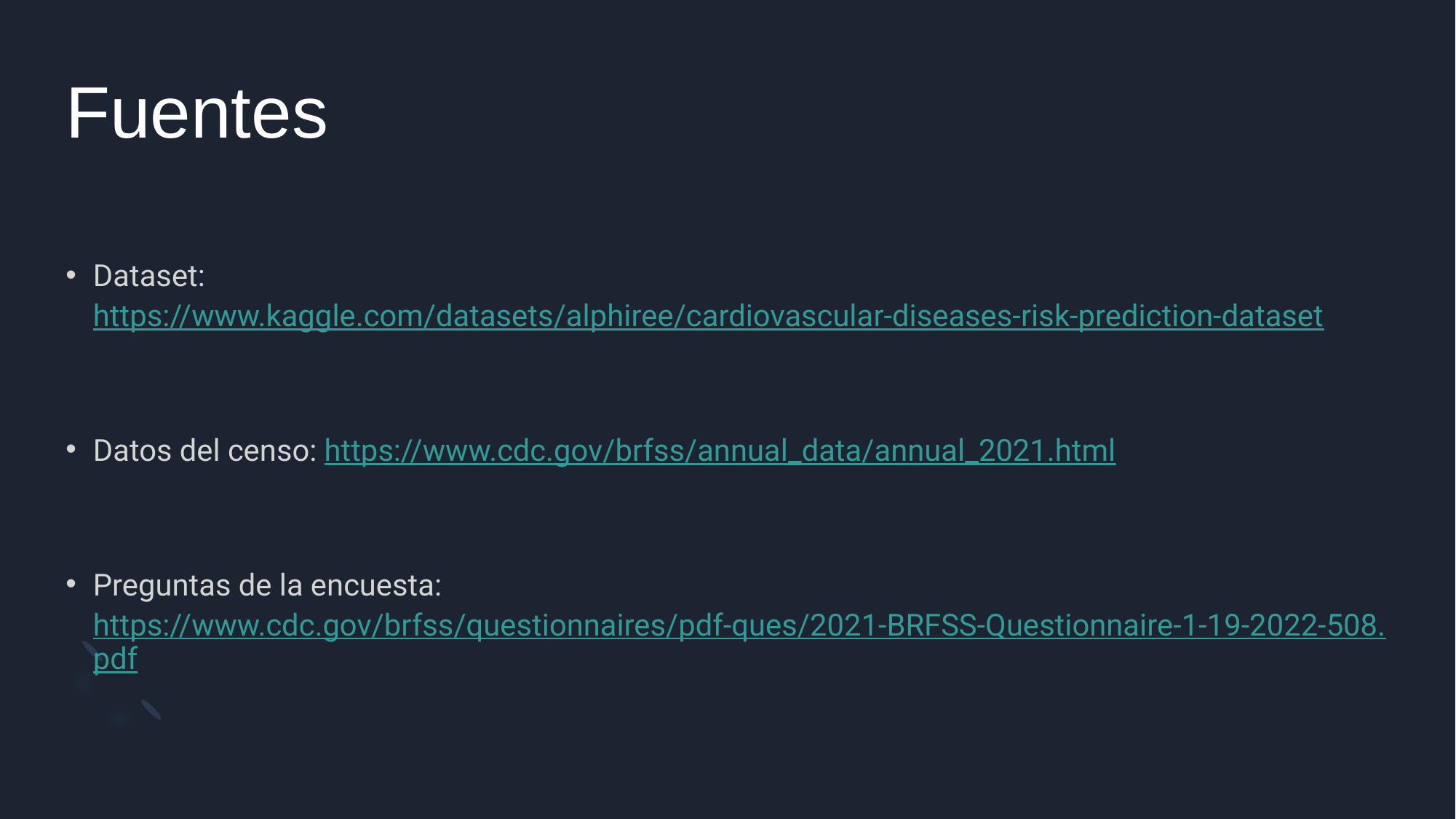

# Fuentes
Dataset: https://www.kaggle.com/datasets/alphiree/cardiovascular-diseases-risk-prediction-dataset

Datos del censo: https://www.cdc.gov/brfss/annual_data/annual_2021.html

Preguntas de la encuesta: https://www.cdc.gov/brfss/questionnaires/pdf-ques/2021-BRFSS-Questionnaire-1-19-2022-508.pdf